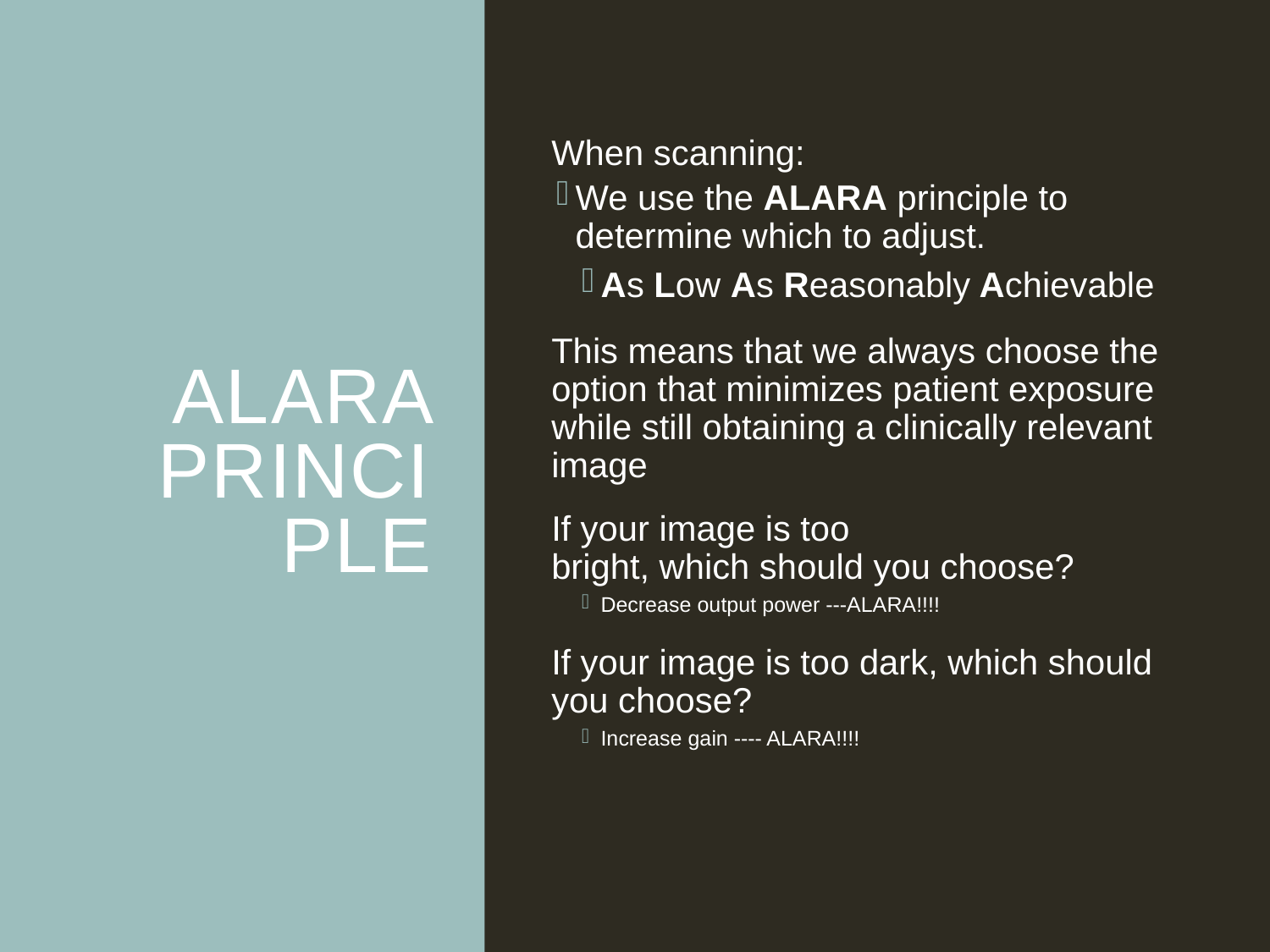

# Alara principle
When scanning:
We use the ALARA principle to determine which to adjust.
As Low As Reasonably Achievable
This means that we always choose the option that minimizes patient exposure while still obtaining a clinically relevant image
If your image is too bright, which should you choose?
Decrease output power ---ALARA!!!!
If your image is too dark, which should you choose?
Increase gain ---- ALARA!!!!